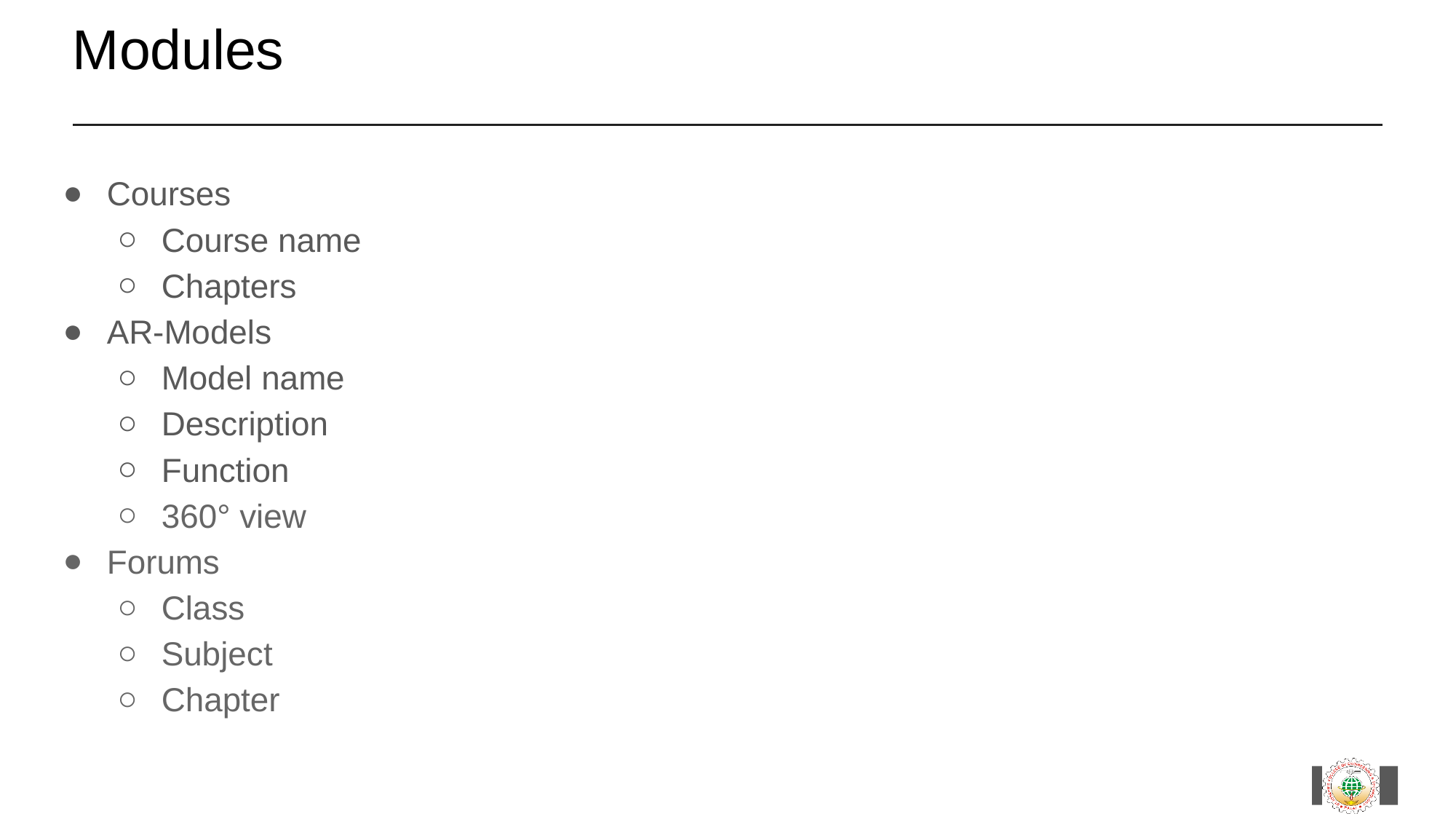

# Modules
Courses
Course name
Chapters
AR-Models
Model name
Description
Function
360° view
Forums
Class
Subject
Chapter